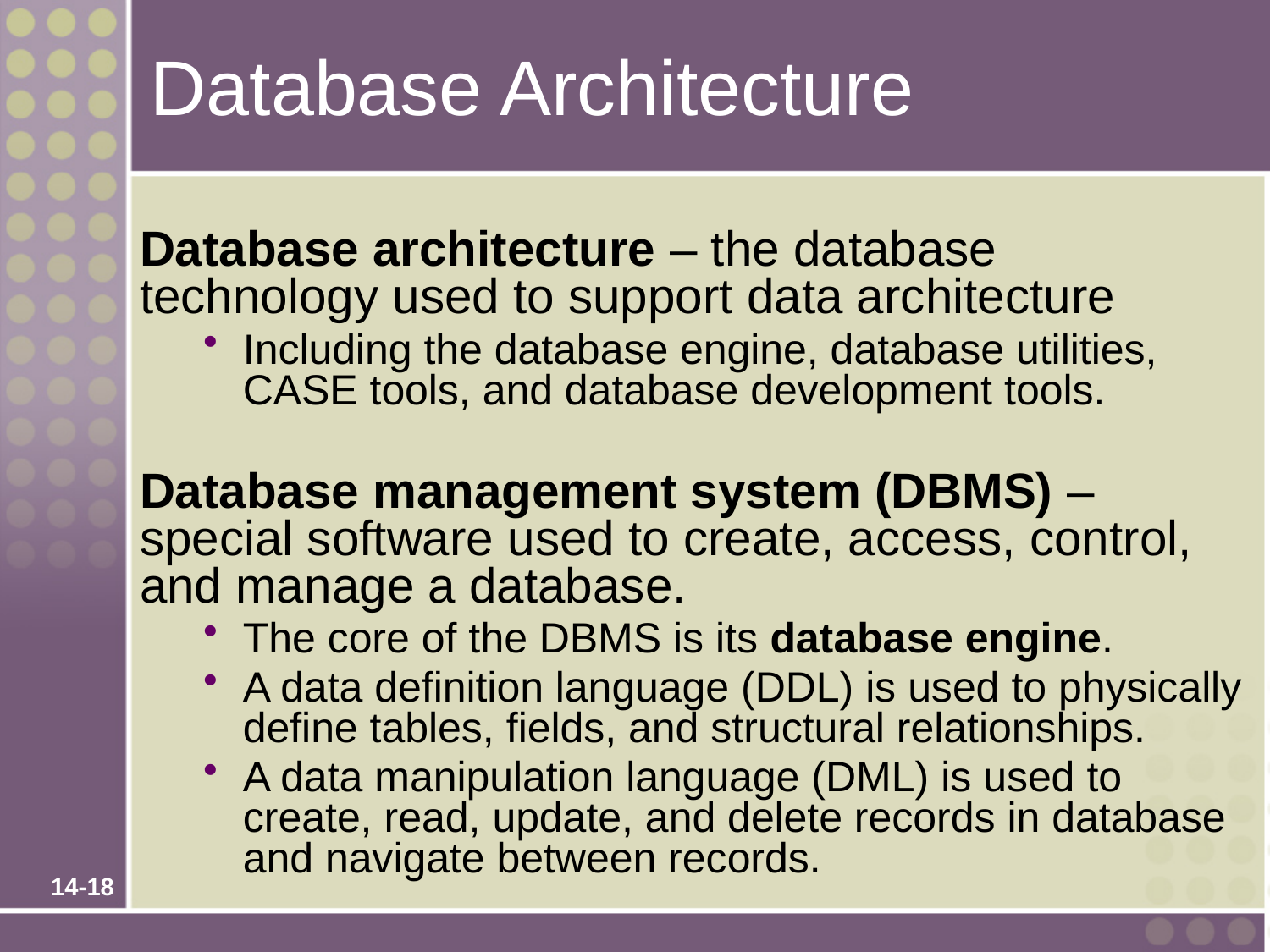

# Database Architecture
Database architecture – the database technology used to support data architecture
Including the database engine, database utilities, CASE tools, and database development tools.
Database management system (DBMS) – special software used to create, access, control, and manage a database.
The core of the DBMS is its database engine.
A data definition language (DDL) is used to physically define tables, fields, and structural relationships.
A data manipulation language (DML) is used to create, read, update, and delete records in database and navigate between records.
14-18